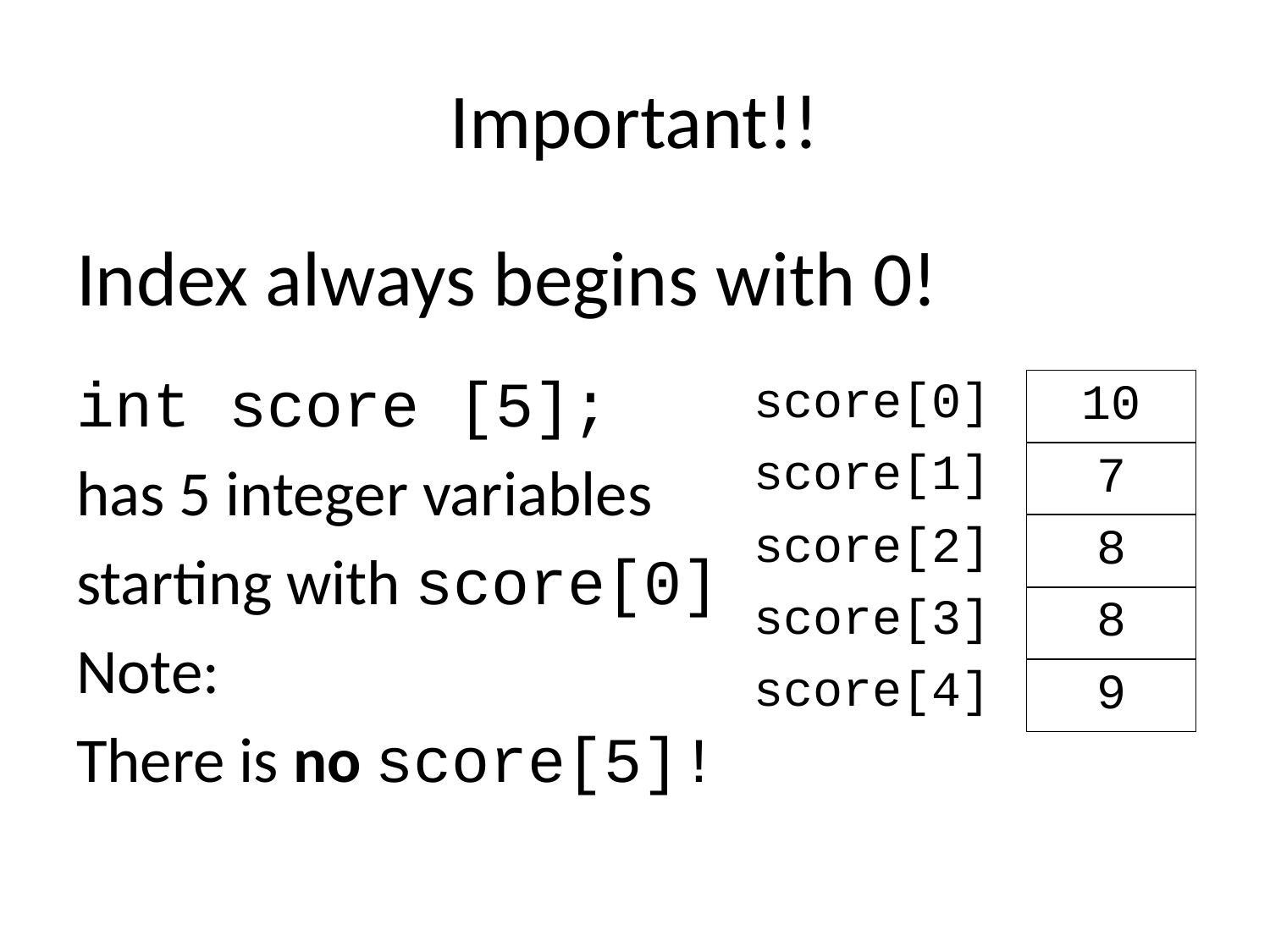

# Important!!
Index always begins with 0!

int score [5];
has 5 integer variables
starting with score[0]
Note:
There is no score[5]!

| score[0] | 10 |
| --- | --- |
| score[1] | 7 |
| score[2] | 8 |
| score[3] | 8 |
| score[4] | 9 |